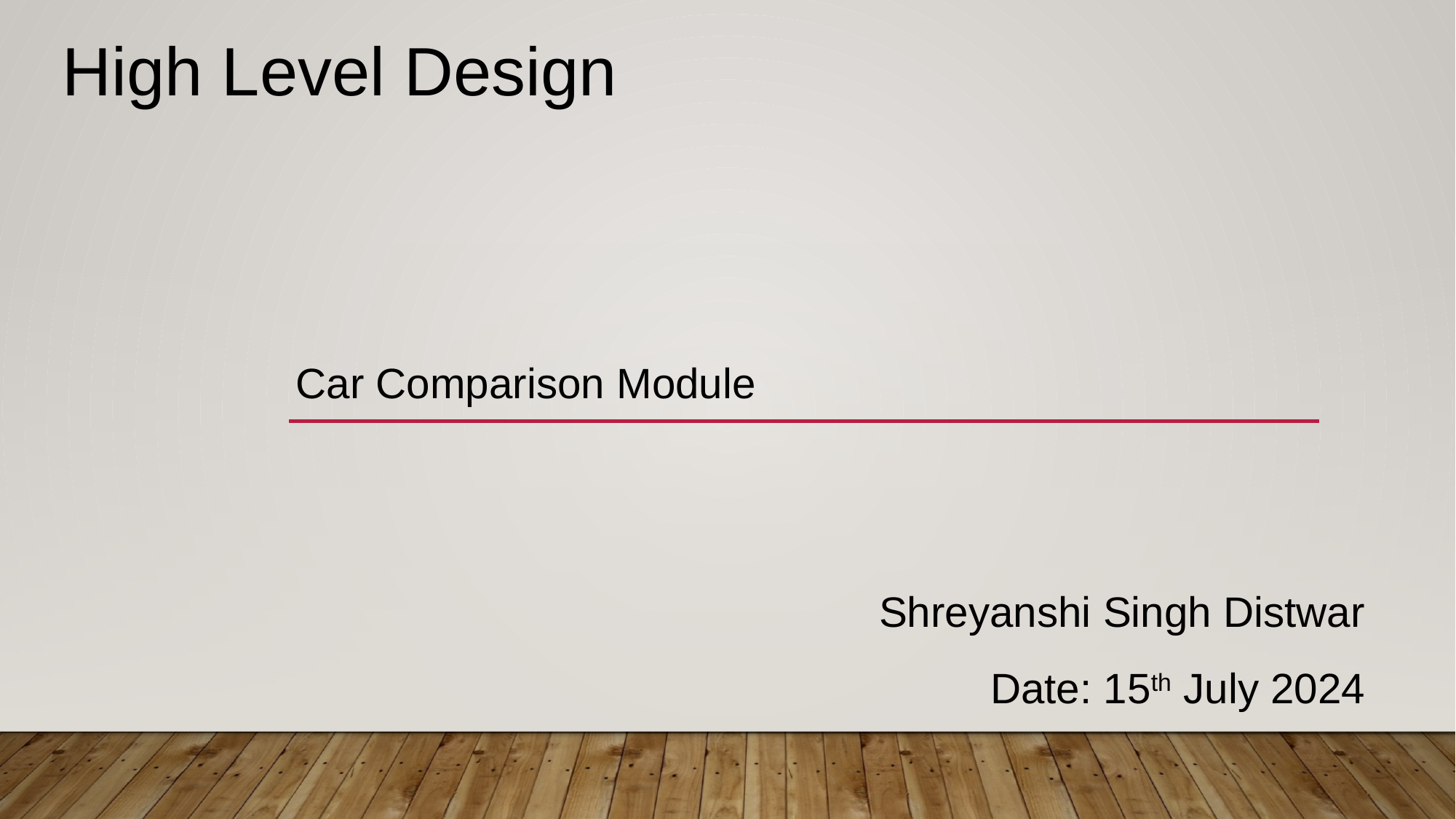

# High Level Design
Car Comparison Module

Shreyanshi Singh Distwar
Date: 15th July 2024